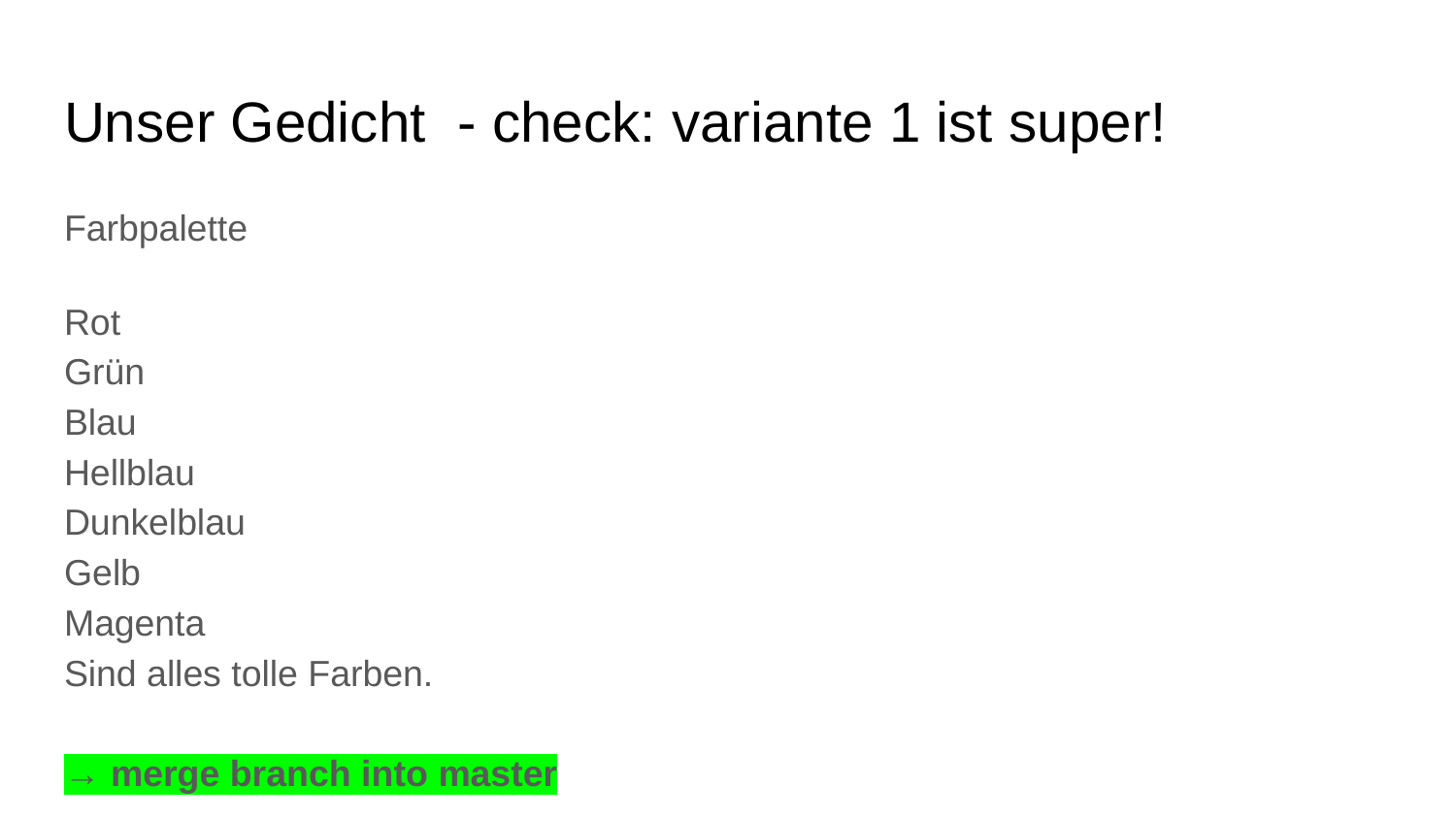

# Unser Gedicht  - check: variante 1 ist super!
Farbpalette
Rot
Grün
Blau
Hellblau
Dunkelblau
Gelb
Magenta
Sind alles tolle Farben.

→ merge branch into master